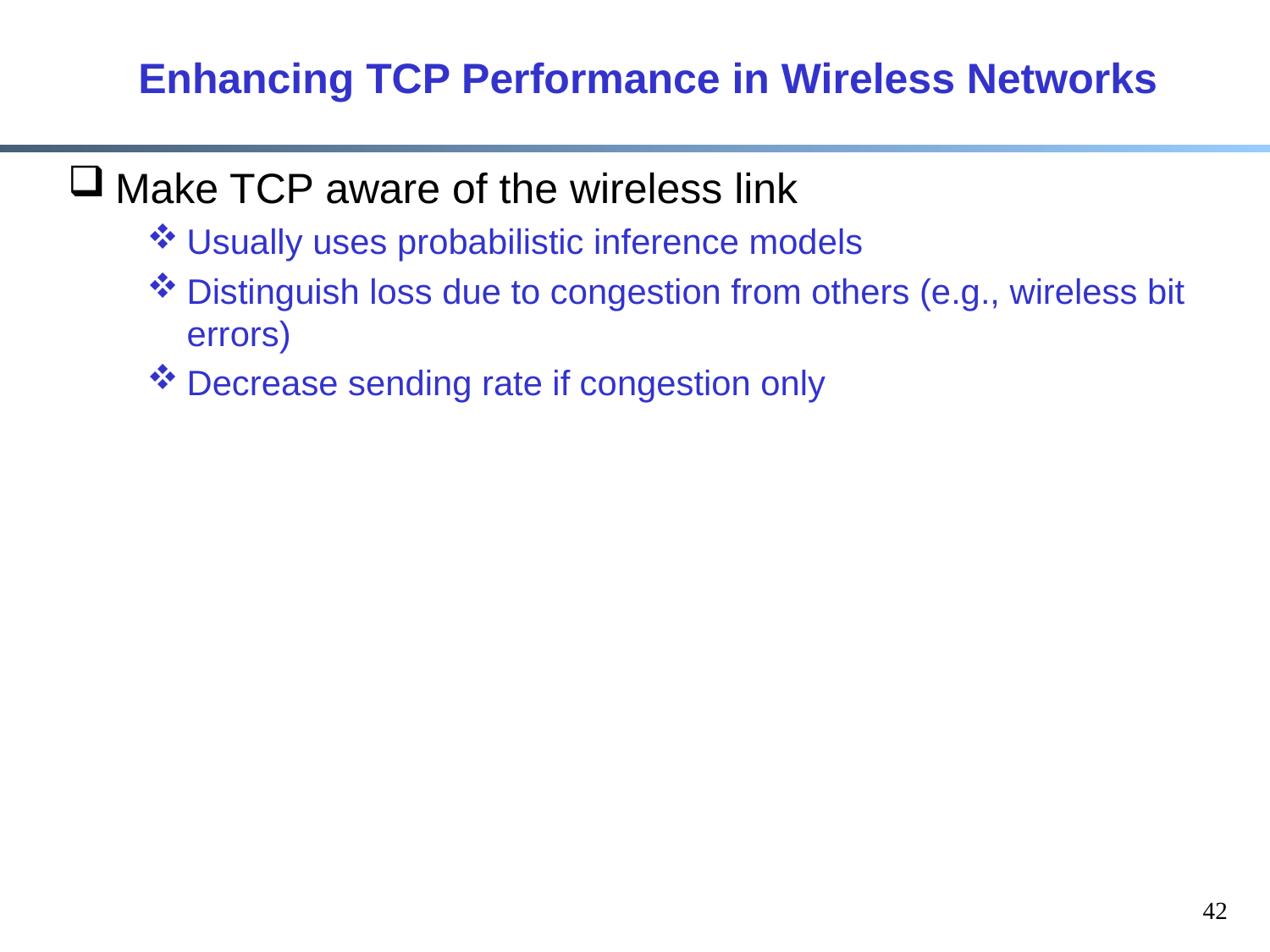

# Enhancing TCP Performance in Wireless Networks
Make TCP aware of the wireless link
Usually uses probabilistic inference models
Distinguish loss due to congestion from others (e.g., wireless bit errors)
Decrease sending rate if congestion only

42